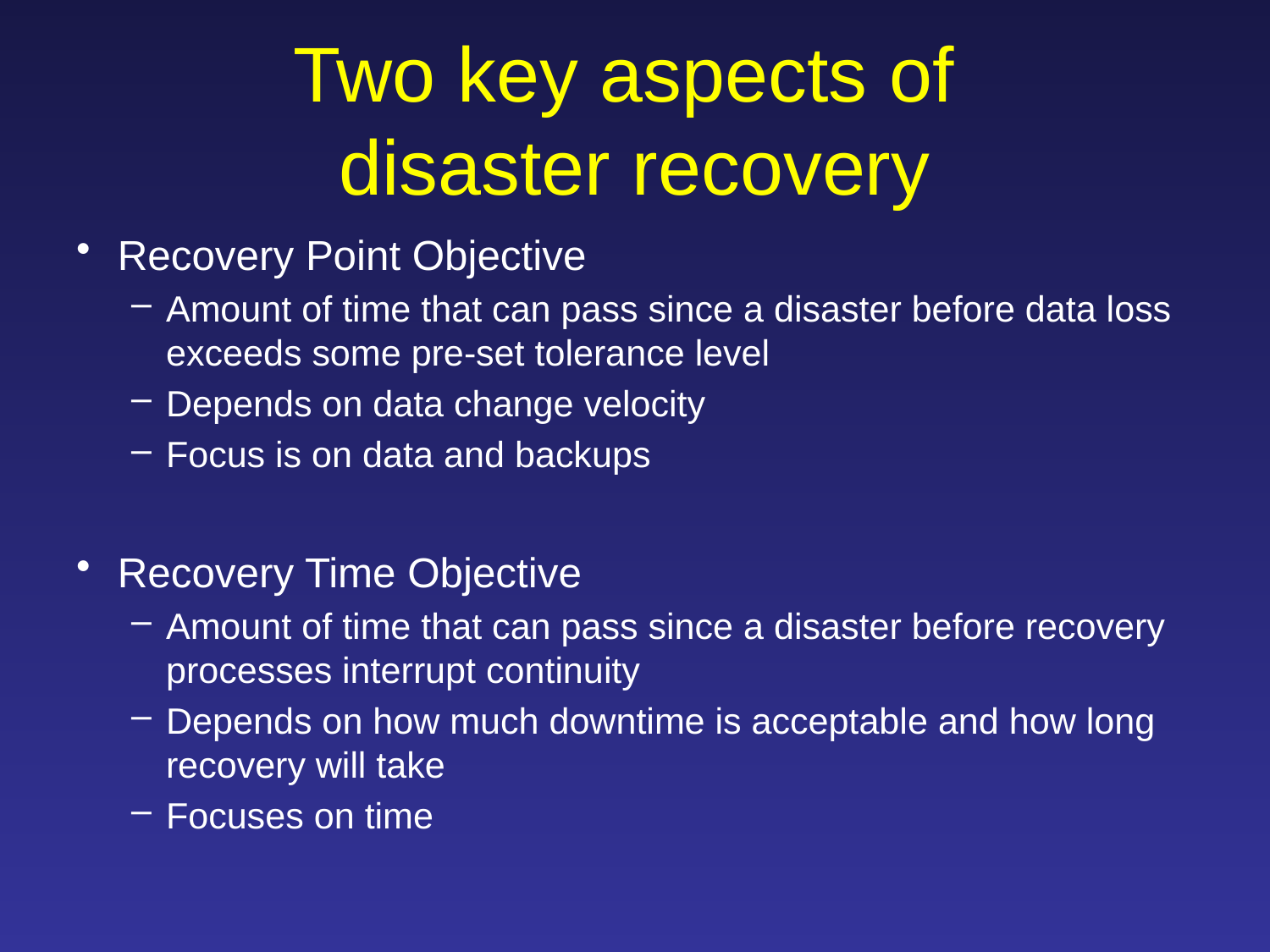

# Two key aspects of disaster recovery
Recovery Point Objective
Amount of time that can pass since a disaster before data loss exceeds some pre-set tolerance level
Depends on data change velocity
Focus is on data and backups

Recovery Time Objective
Amount of time that can pass since a disaster before recovery processes interrupt continuity
Depends on how much downtime is acceptable and how long recovery will take
Focuses on time